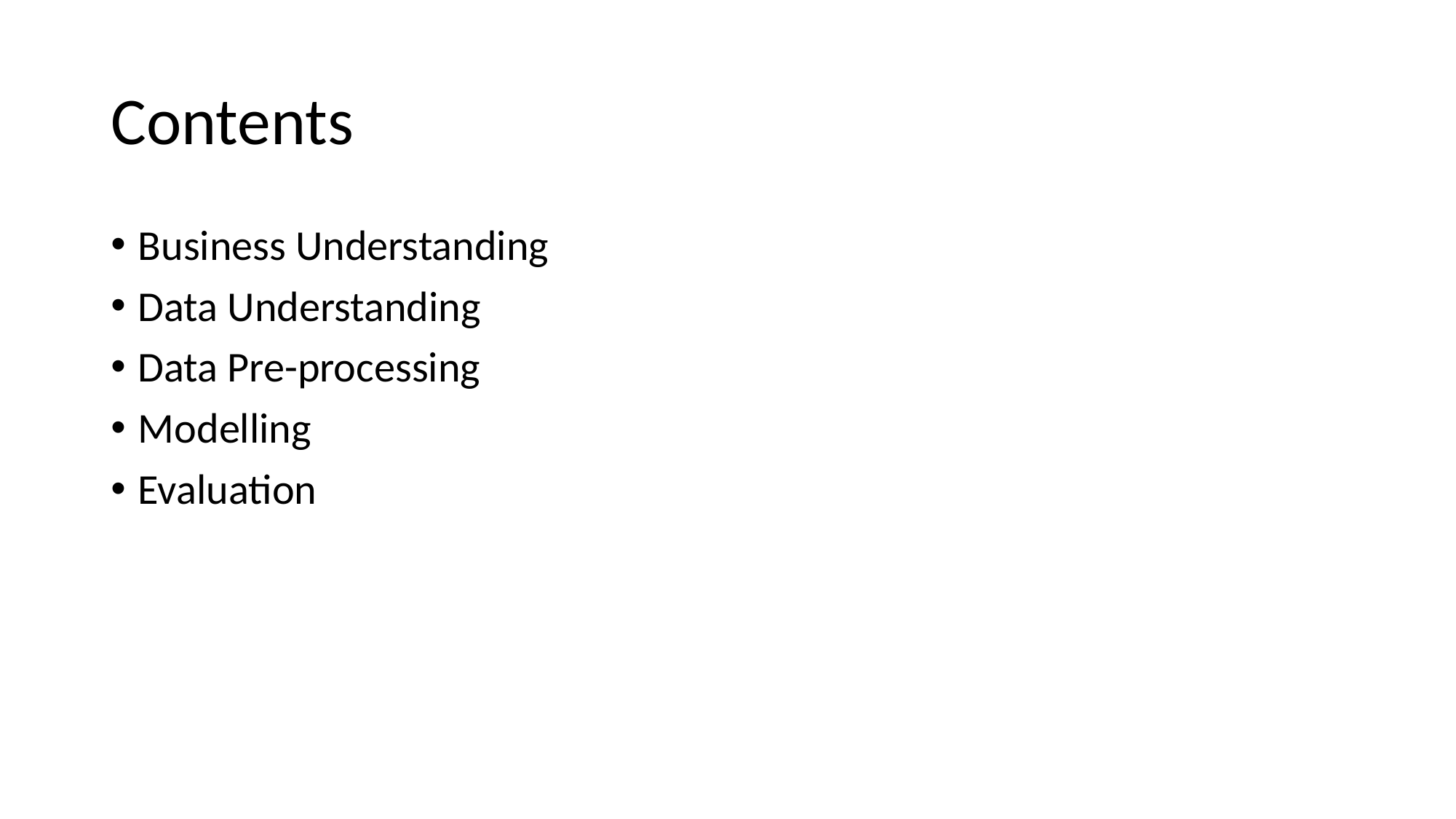

# Contents
Business Understanding
Data Understanding
Data Pre-processing
Modelling
Evaluation